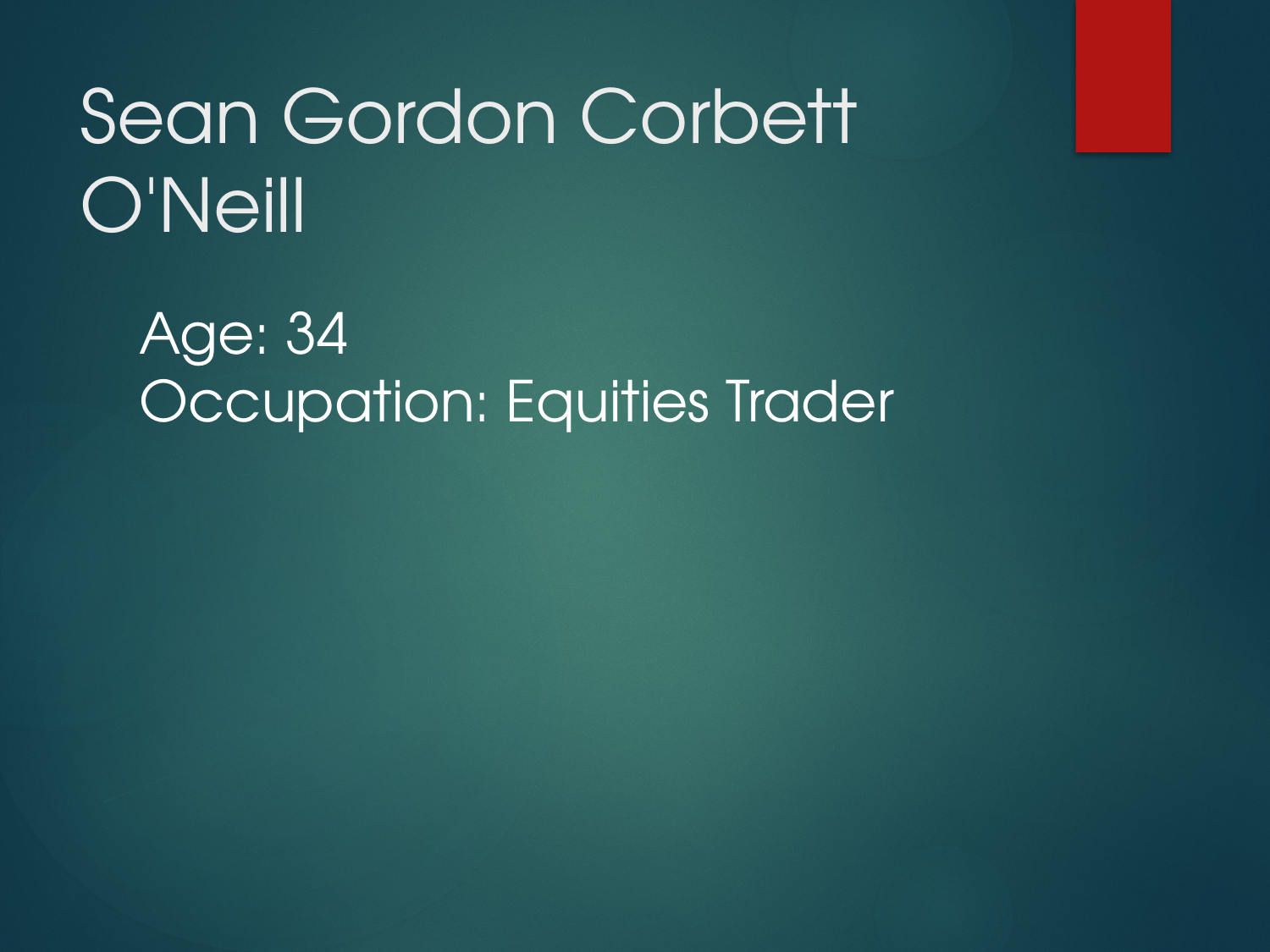

# Sean Gordon Corbett O'Neill

Age: 34
Occupation: Equities Trader